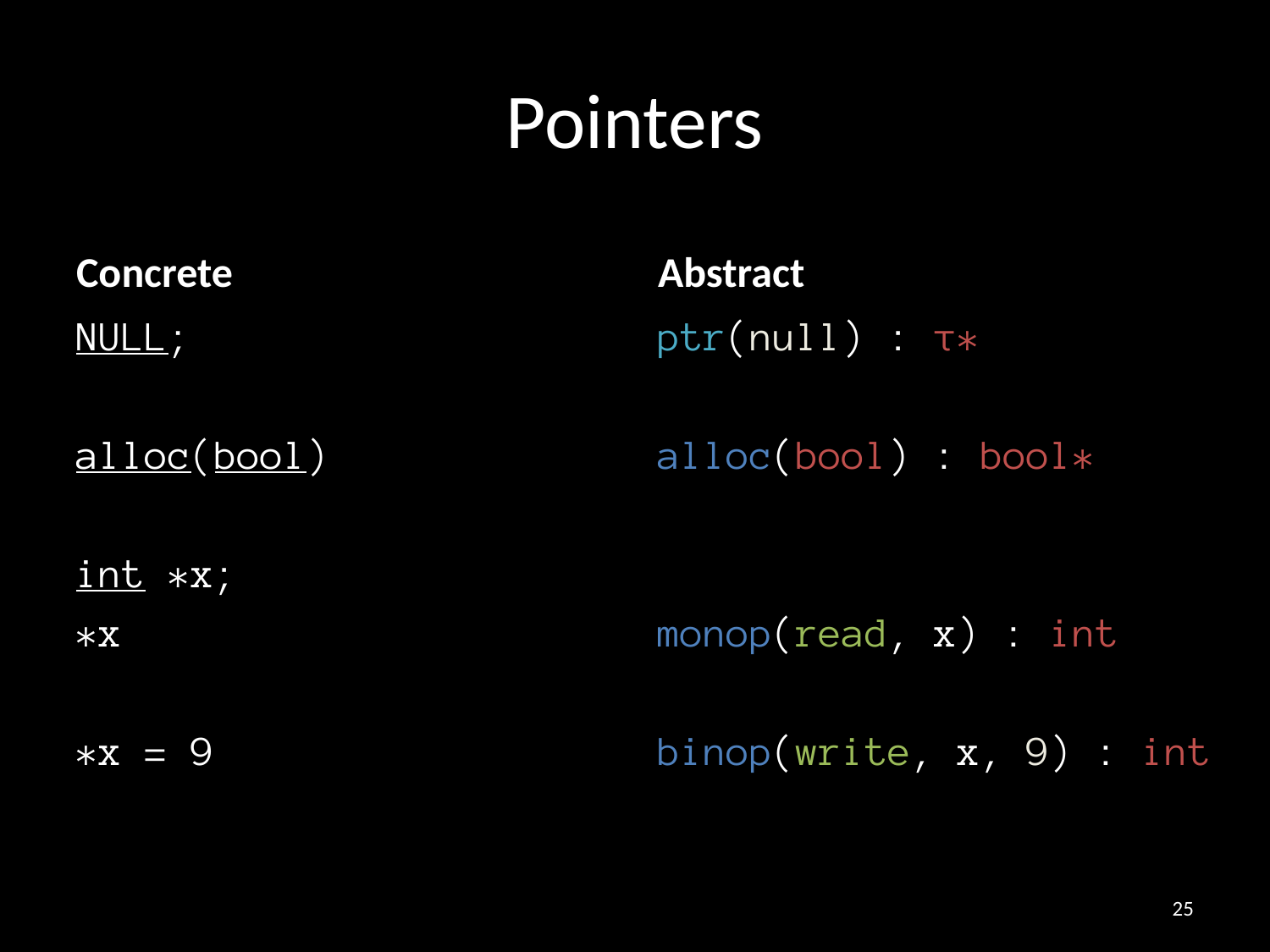

# Pointers
Concrete
Abstract
NULL;

alloc(bool)

int *x;
*x

*x = 9
ptr(null) : τ*

alloc(bool) : bool*

monop(read, x) : int

binop(write, x, 9) : int
25